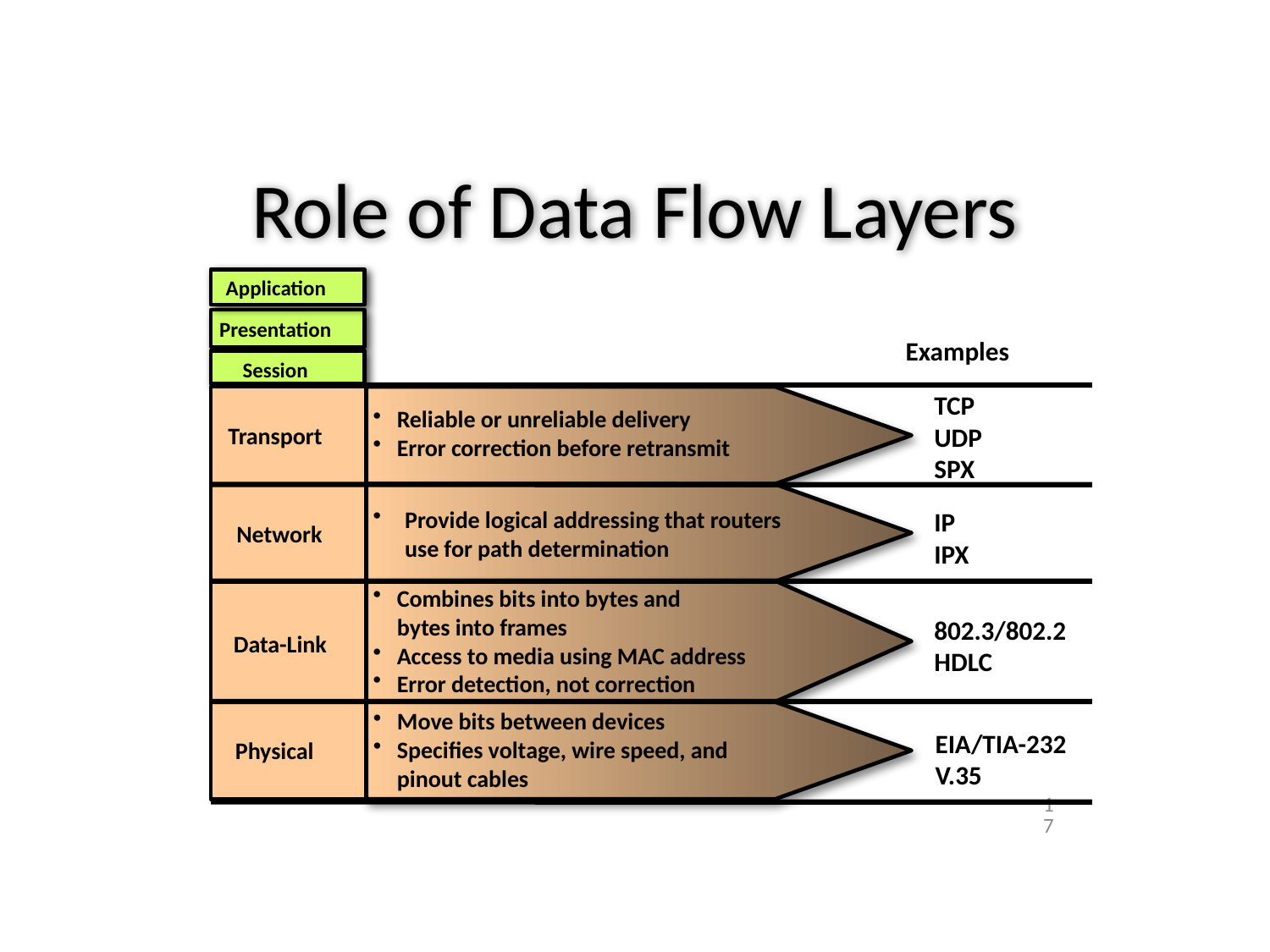

Role of Data Flow Layers
Application

Presentation
Examples
Session

TCP
UDP
SPX

Reliable or unreliable delivery
Error correction before retransmit
Transport

Provide logical addressing that routers use for path determination
IP
IPX
Network
Combines bits into bytes and
bytes into frames
Access to media using MAC address
Error detection, not correction

802.3/802.2
HDLC
Data-Link
Move bits between devices
Specifies voltage, wire speed, and
pinout cables

EIA/TIA-232
V.35
Physical
17